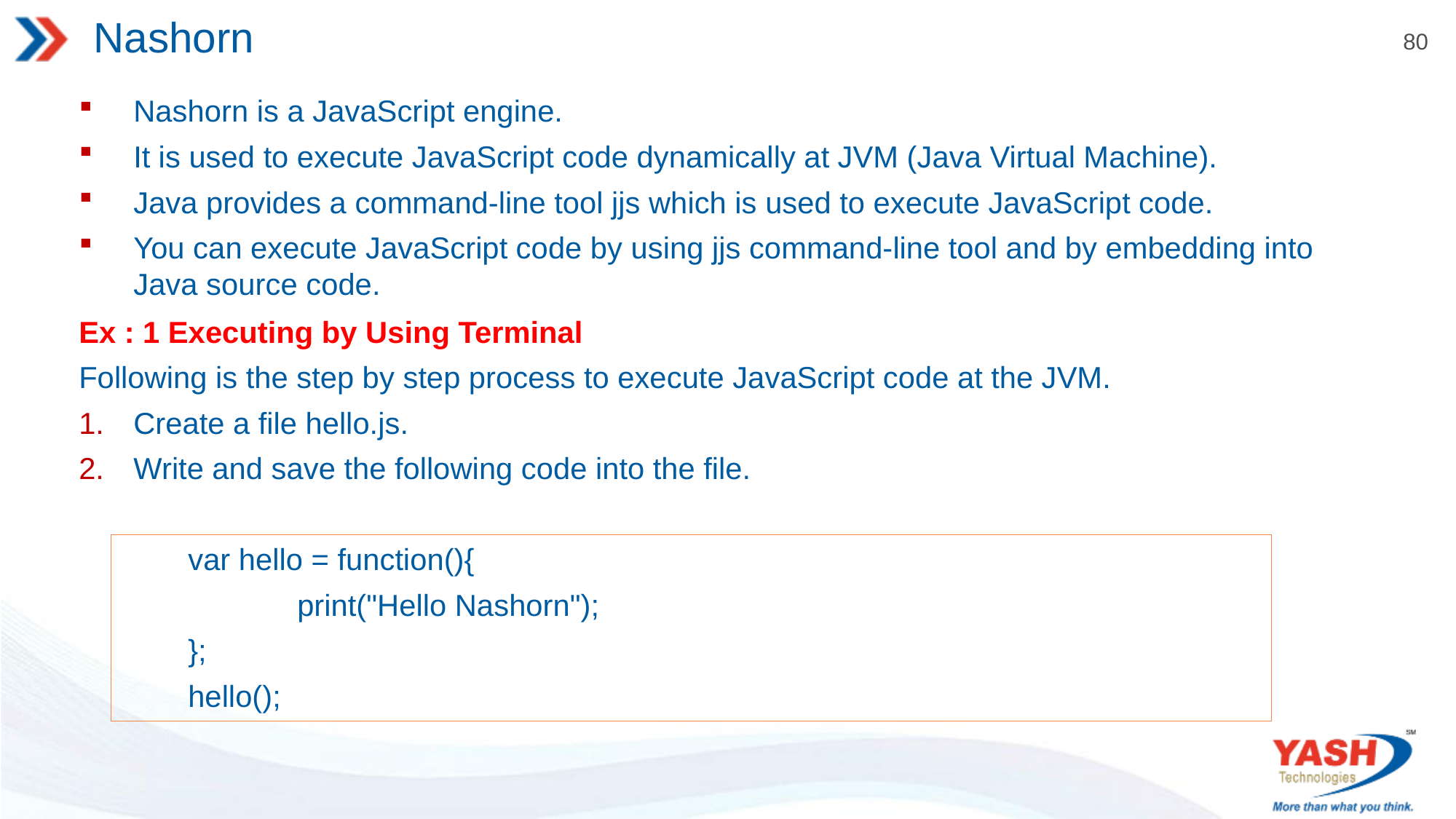

# Nashorn
Nashorn is a JavaScript engine.
It is used to execute JavaScript code dynamically at JVM (Java Virtual Machine).
Java provides a command-line tool jjs which is used to execute JavaScript code.
You can execute JavaScript code by using jjs command-line tool and by embedding into Java source code.

Ex : 1 Executing by Using Terminal
Following is the step by step process to execute JavaScript code at the JVM.
Create a file hello.js.
Write and save the following code into the file.

	var hello = function(){
    		print("Hello Nashorn");
	};
	hello();